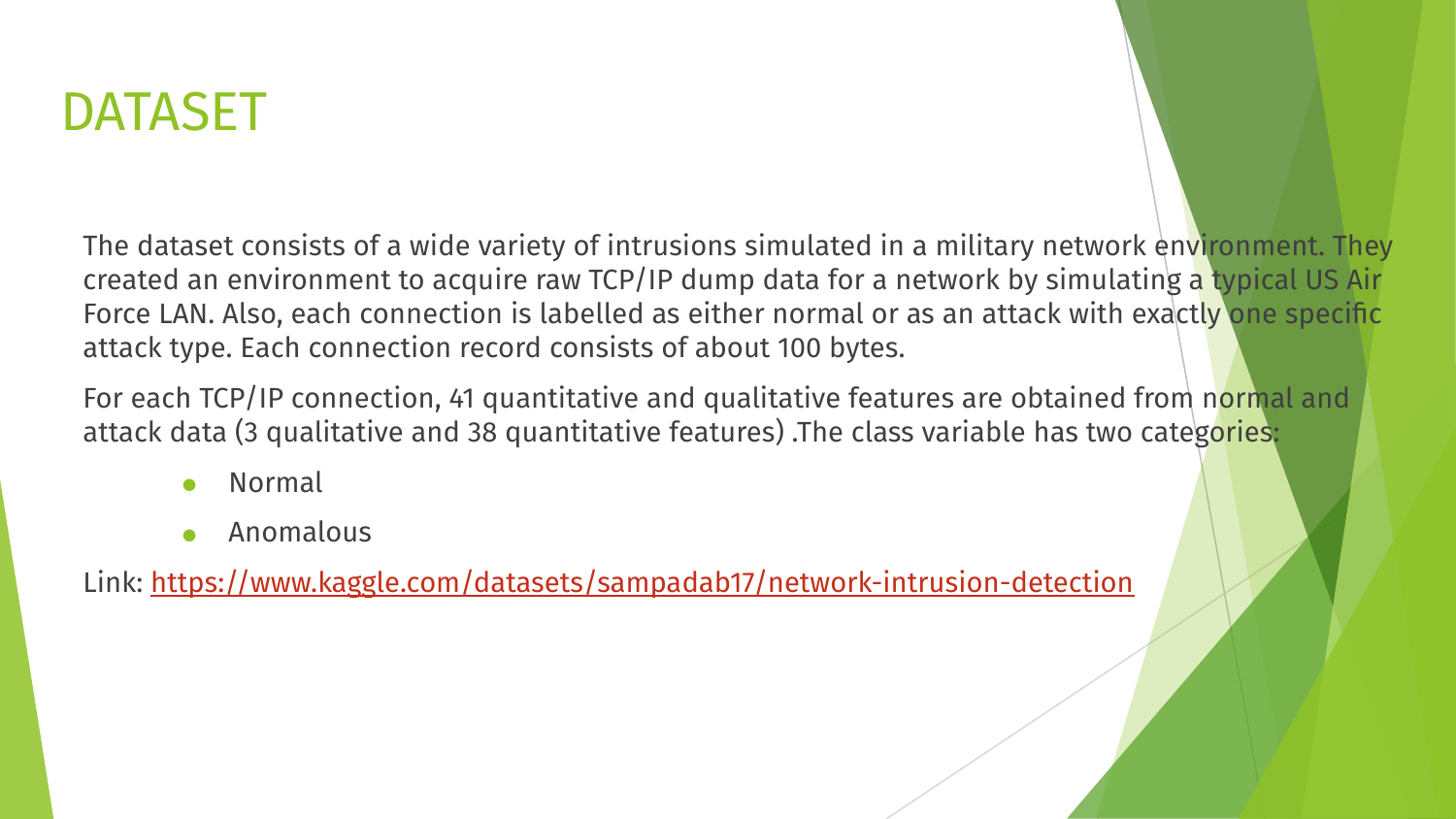

# DATASET
The dataset consists of a wide variety of intrusions simulated in a military network environment. They  created an environment to acquire raw TCP/IP dump data for a network by simulating a typical US Air Force LAN. Also, each connection is labelled as either normal or as an attack with exactly one specific attack type. Each connection record consists of about 100 bytes.
For each TCP/IP connection, 41 quantitative and qualitative features are obtained from normal and attack data (3 qualitative and 38 quantitative features) .The class variable has two categories:
Normal
Anomalous
Link: https://www.kaggle.com/datasets/sampadab17/network-intrusion-detection